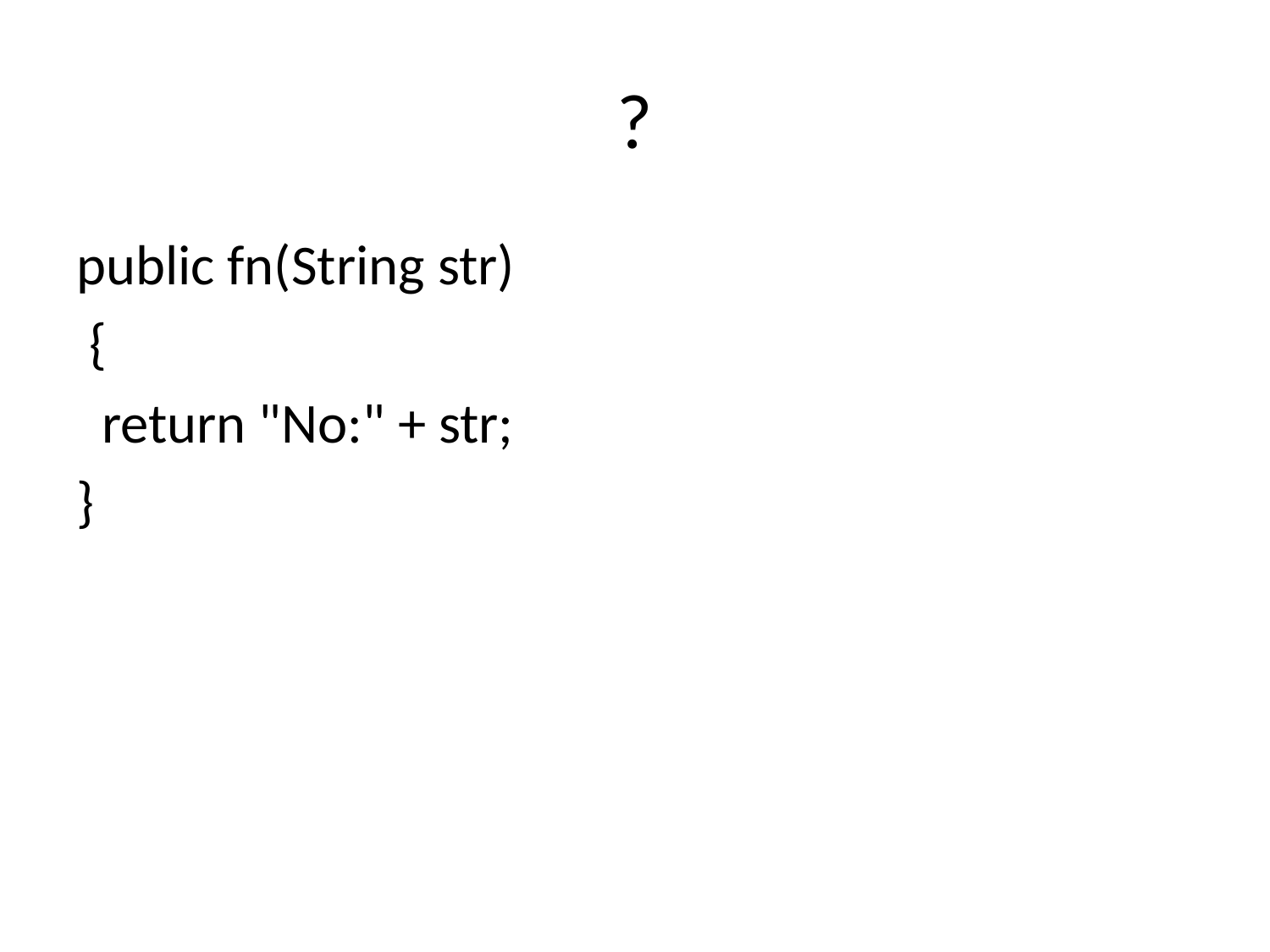

# ?
public fn(String str)
 {
  return "No:" + str;
}